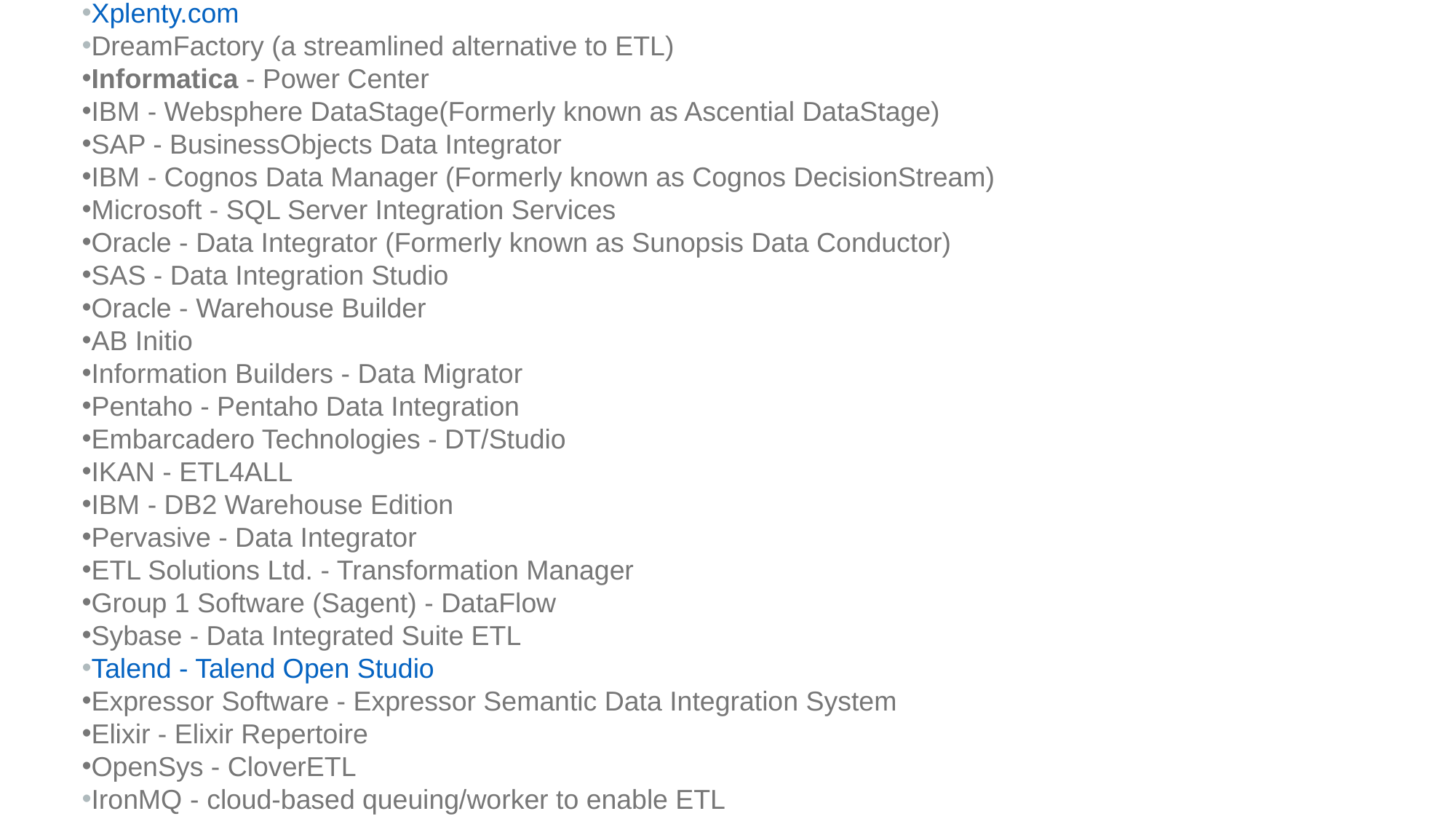

Xplenty.com
DreamFactory (a streamlined alternative to ETL)
Informatica - Power Center
IBM - Websphere DataStage(Formerly known as Ascential DataStage)
SAP - BusinessObjects Data Integrator
IBM - Cognos Data Manager (Formerly known as Cognos DecisionStream)
Microsoft - SQL Server Integration Services
Oracle - Data Integrator (Formerly known as Sunopsis Data Conductor)
SAS - Data Integration Studio
Oracle - Warehouse Builder
AB Initio
Information Builders - Data Migrator
Pentaho - Pentaho Data Integration
Embarcadero Technologies - DT/Studio
IKAN - ETL4ALL
IBM - DB2 Warehouse Edition
Pervasive - Data Integrator
ETL Solutions Ltd. - Transformation Manager
Group 1 Software (Sagent) - DataFlow
Sybase - Data Integrated Suite ETL
Talend - Talend Open Studio
Expressor Software - Expressor Semantic Data Integration System
Elixir - Elixir Repertoire
OpenSys - CloverETL
IronMQ - cloud-based queuing/worker to enable ETL